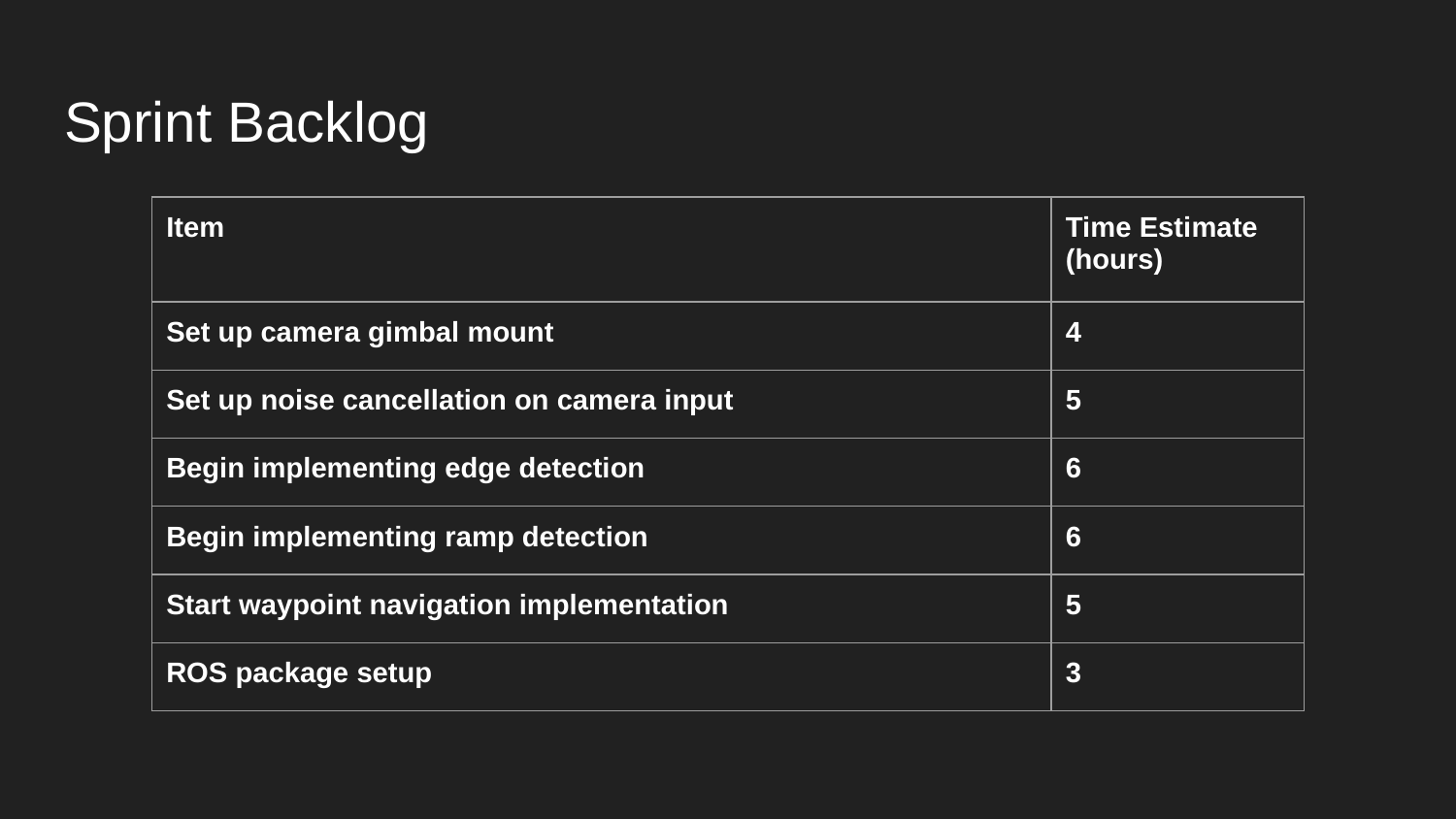

# Sprint Backlog
| Item | Time Estimate (hours) |
| --- | --- |
| Set up camera gimbal mount | 4 |
| Set up noise cancellation on camera input | 5 |
| Begin implementing edge detection | 6 |
| Begin implementing ramp detection | 6 |
| Start waypoint navigation implementation | 5 |
| ROS package setup | 3 |